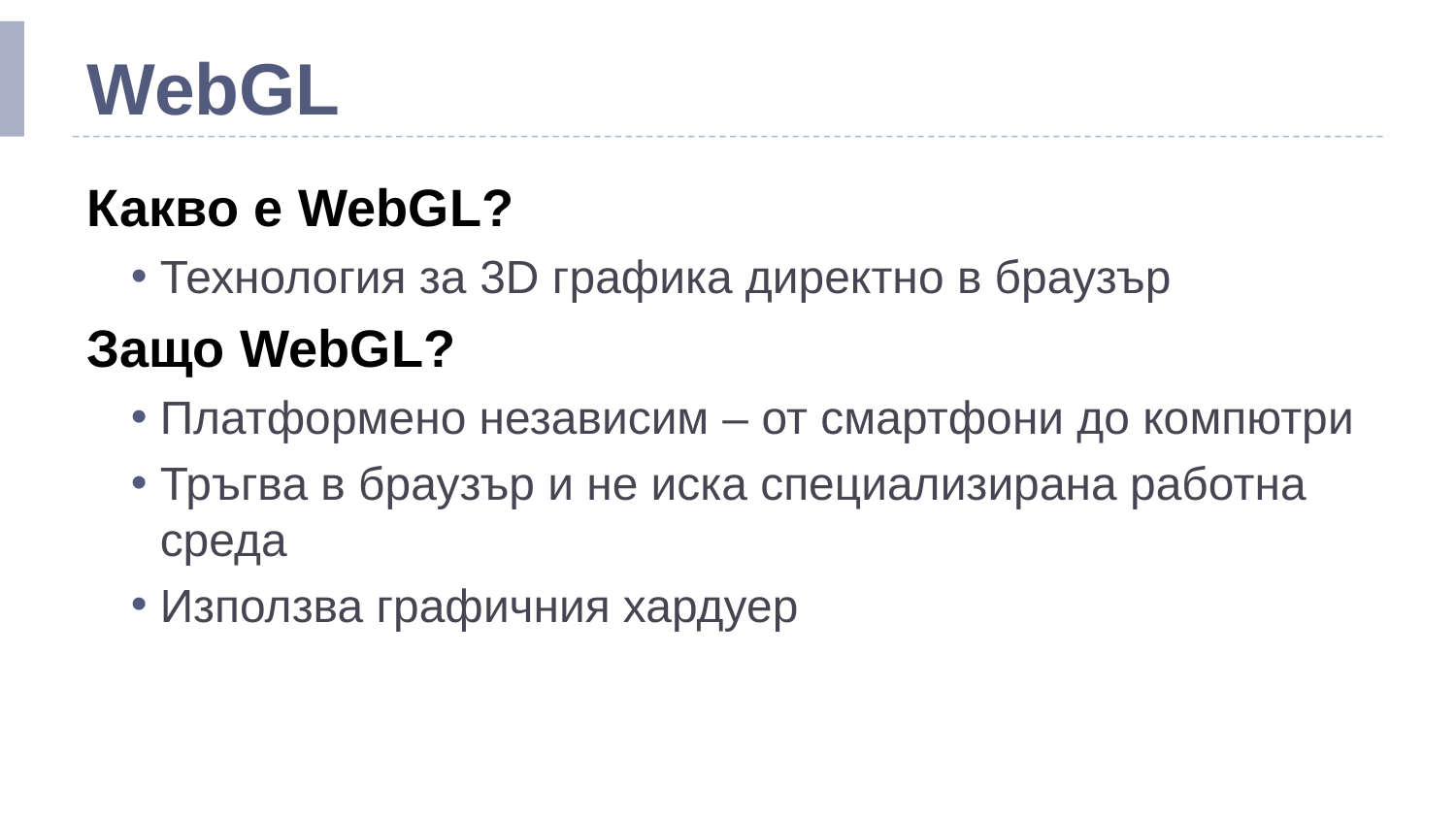

# WebGL
Какво е WebGL?
Технология за 3D графика директно в браузър
Защо WebGL?
Платформено независим – от смартфони до компютри
Тръгва в браузър и не иска специализирана работна среда
Използва графичния хардуер